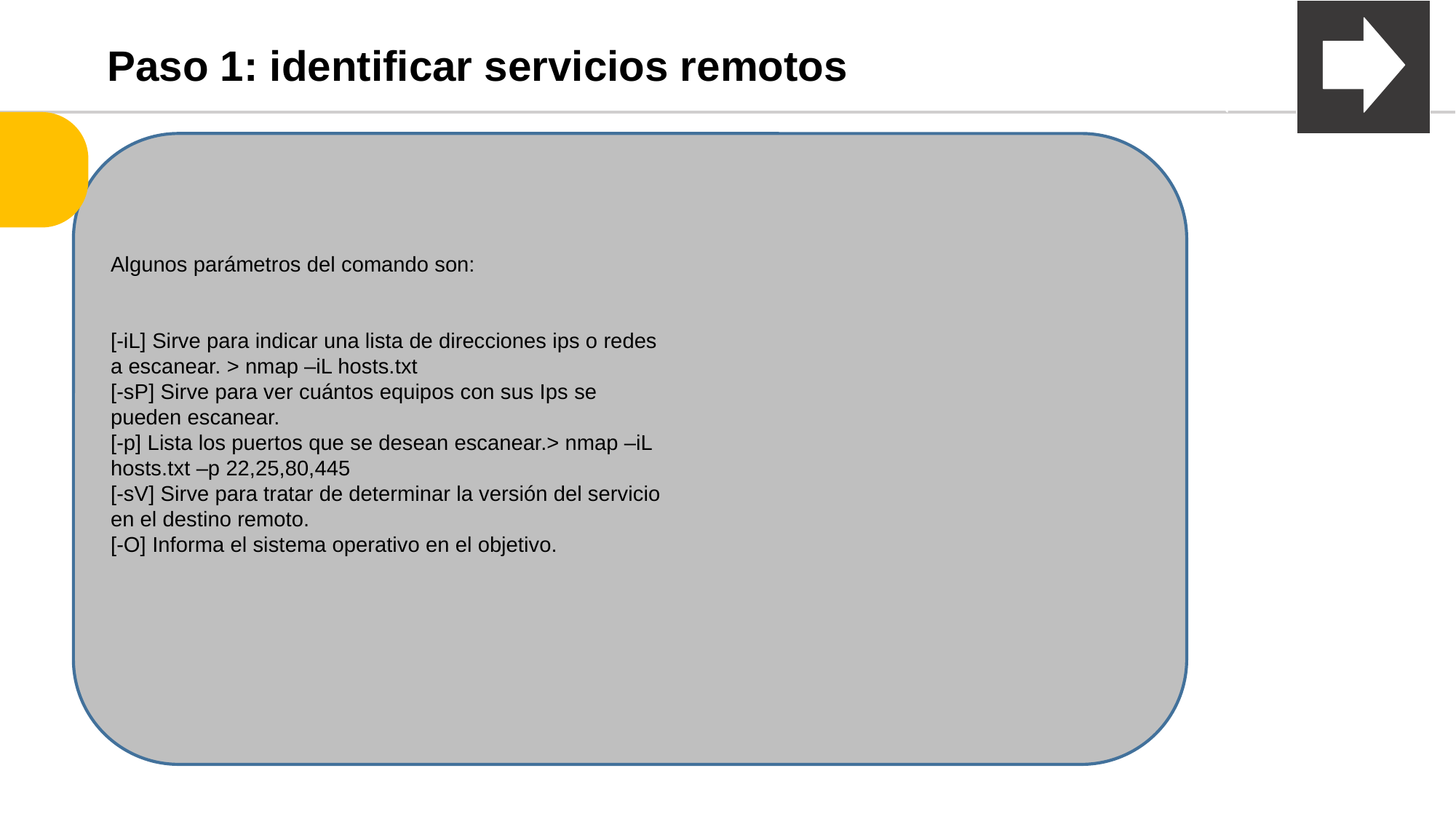

Paso 1: identificar servicios remotos

Algunos parámetros del comando son:

[-iL] Sirve para indicar una lista de direcciones ips o redes a escanear. > nmap –iL hosts.txt
[-sP] Sirve para ver cuántos equipos con sus Ips se pueden escanear.
[-p] Lista los puertos que se desean escanear.> nmap –iL hosts.txt –p 22,25,80,445
[-sV] Sirve para tratar de determinar la versión del servicio en el destino remoto.
[-O] Informa el sistema operativo en el objetivo.